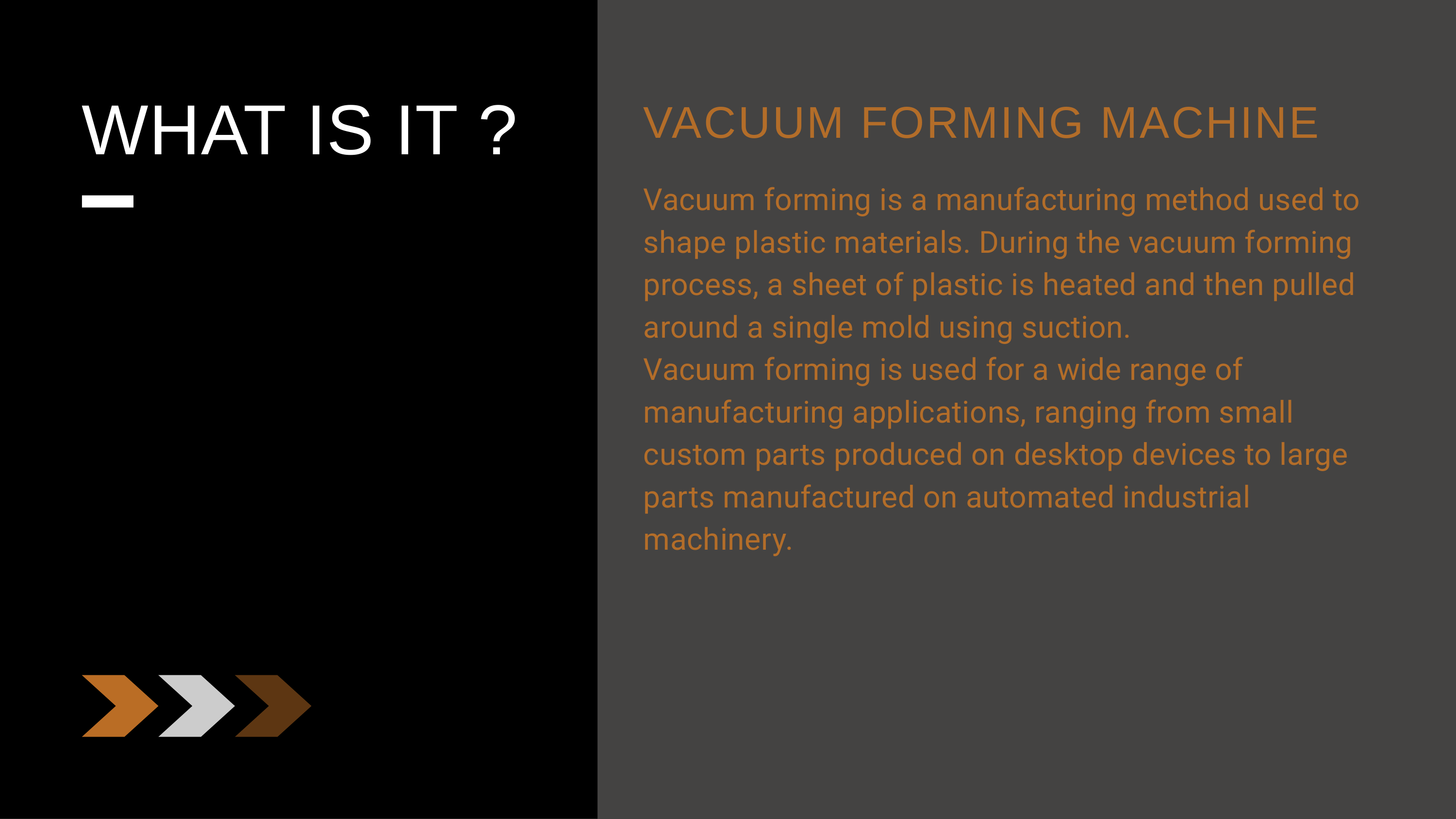

WHAT IS IT ?

VACUUM FORMING MACHINE
Vacuum forming is a manufacturing method used to shape plastic materials. During the vacuum forming process, a sheet of plastic is heated and then pulled around a single mold using suction.
Vacuum forming is used for a wide range of manufacturing applications, ranging from small custom parts produced on desktop devices to large parts manufactured on automated industrial machinery.